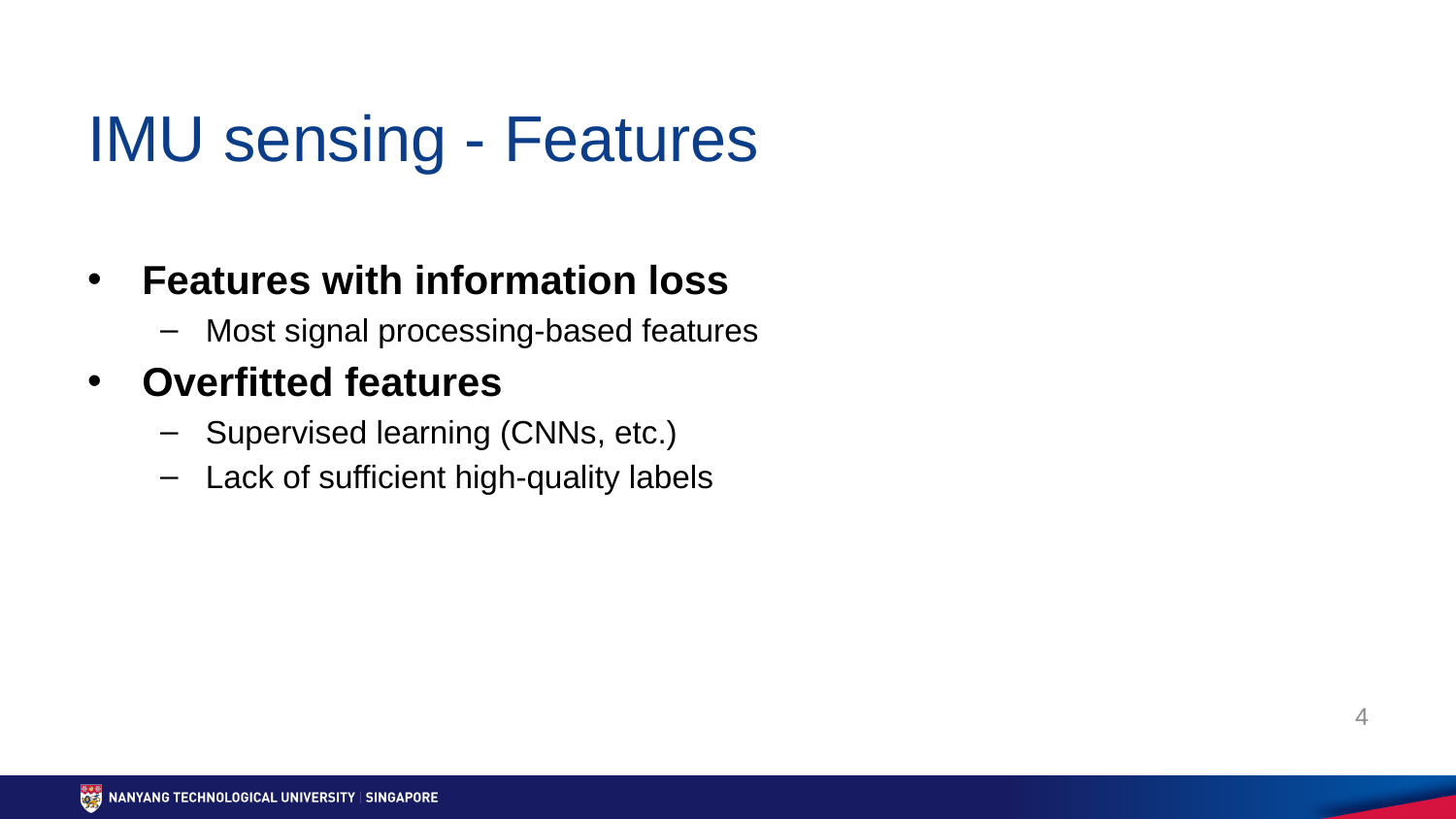

# IMU sensing - Features
Features with information loss
Most signal processing-based features
Overfitted features
Supervised learning (CNNs, etc.)
Lack of sufficient high-quality labels
4